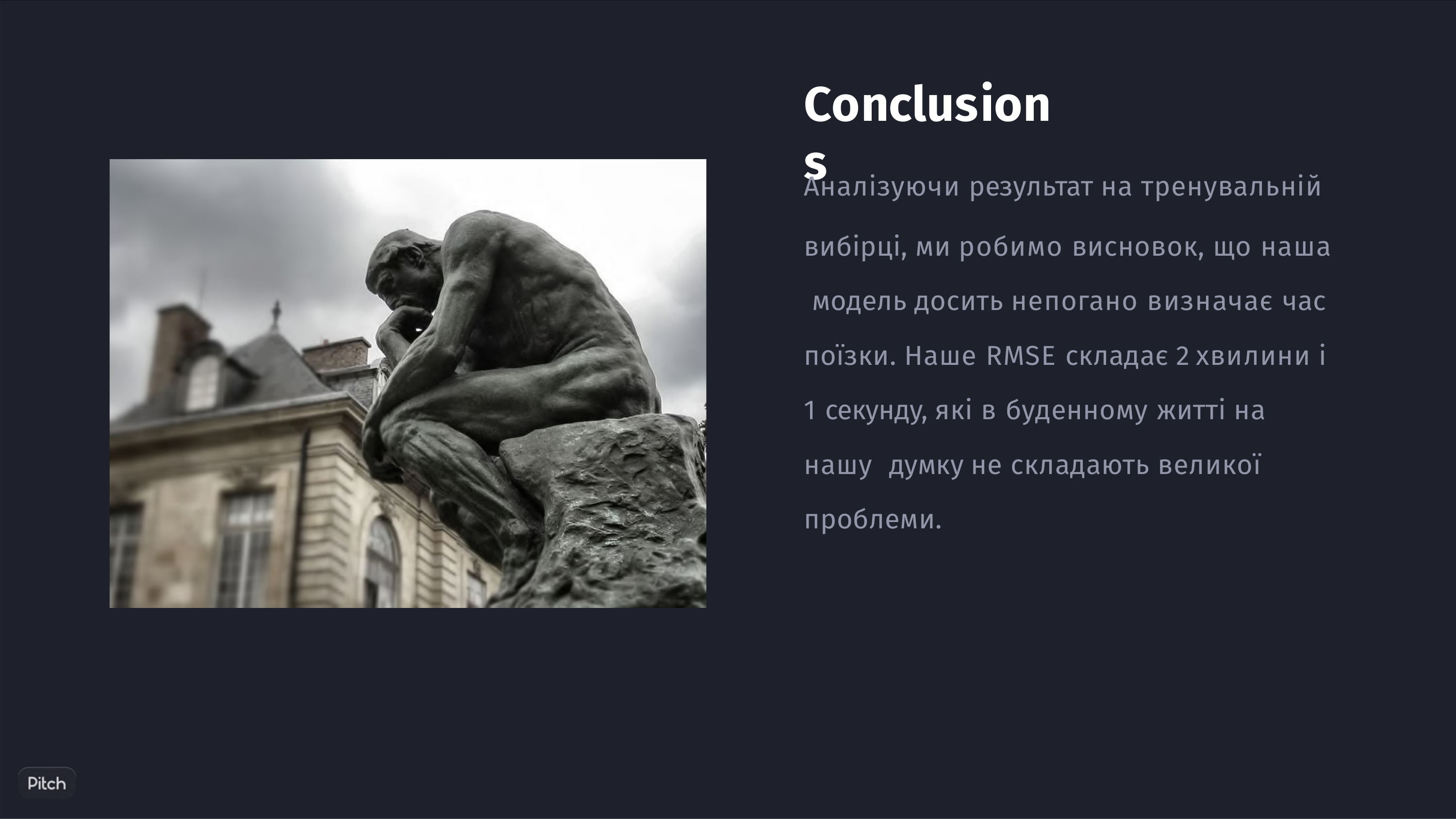

# Conclusions

Аналізуючи результат на тренувальній
вибірці, ми робимо висновок, що наша  модель досить непогано визначає час  поїзки. Наше RMSE складає 2 хвилини і 1  секунду, які в буденному житті на нашу  думку не складають великої проблеми.